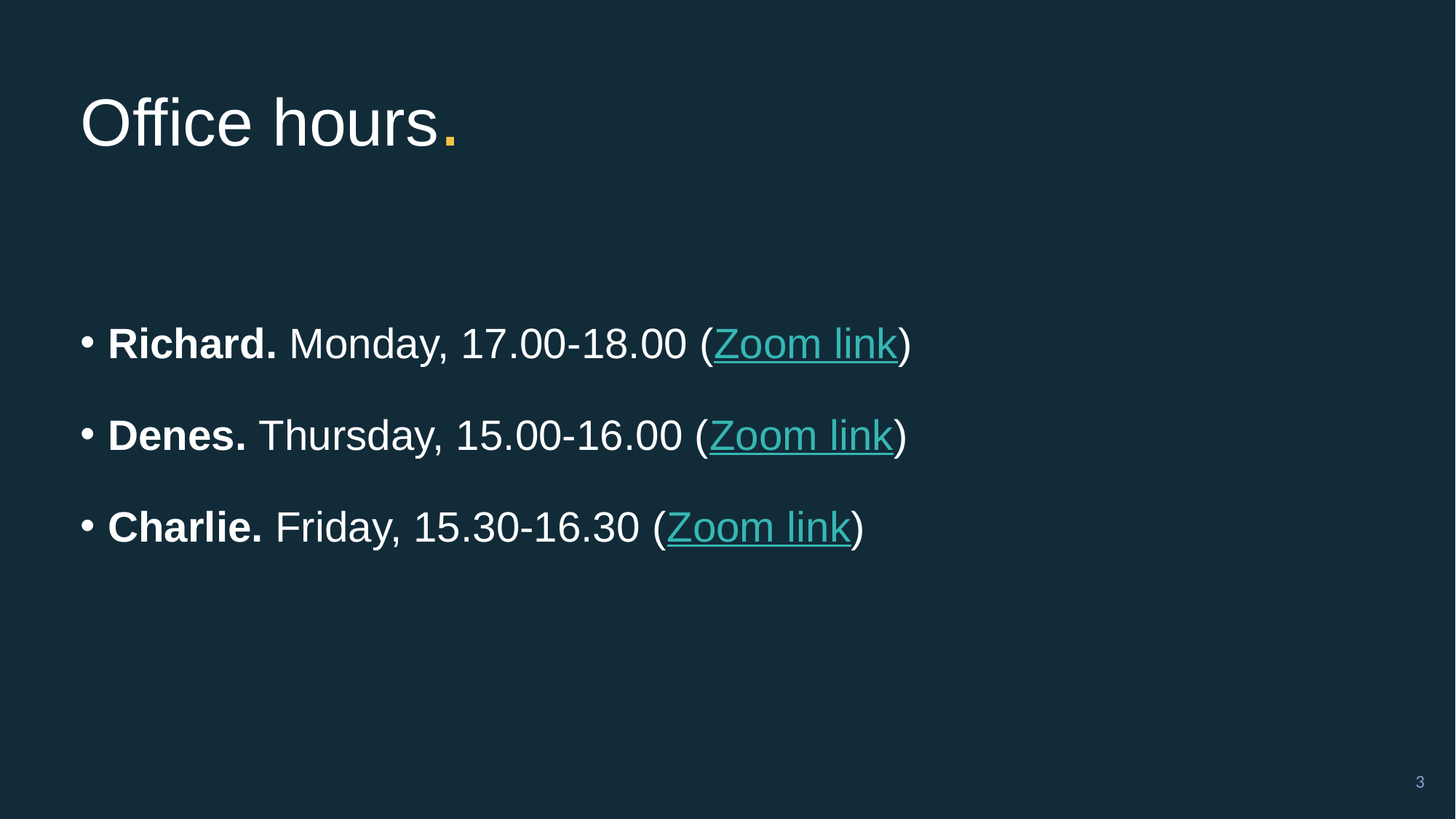

# Office hours.
Richard. Monday, 17.00-18.00 (Zoom link)
Denes. Thursday, 15.00-16.00 (Zoom link)
Charlie. Friday, 15.30-16.30 (Zoom link)

3